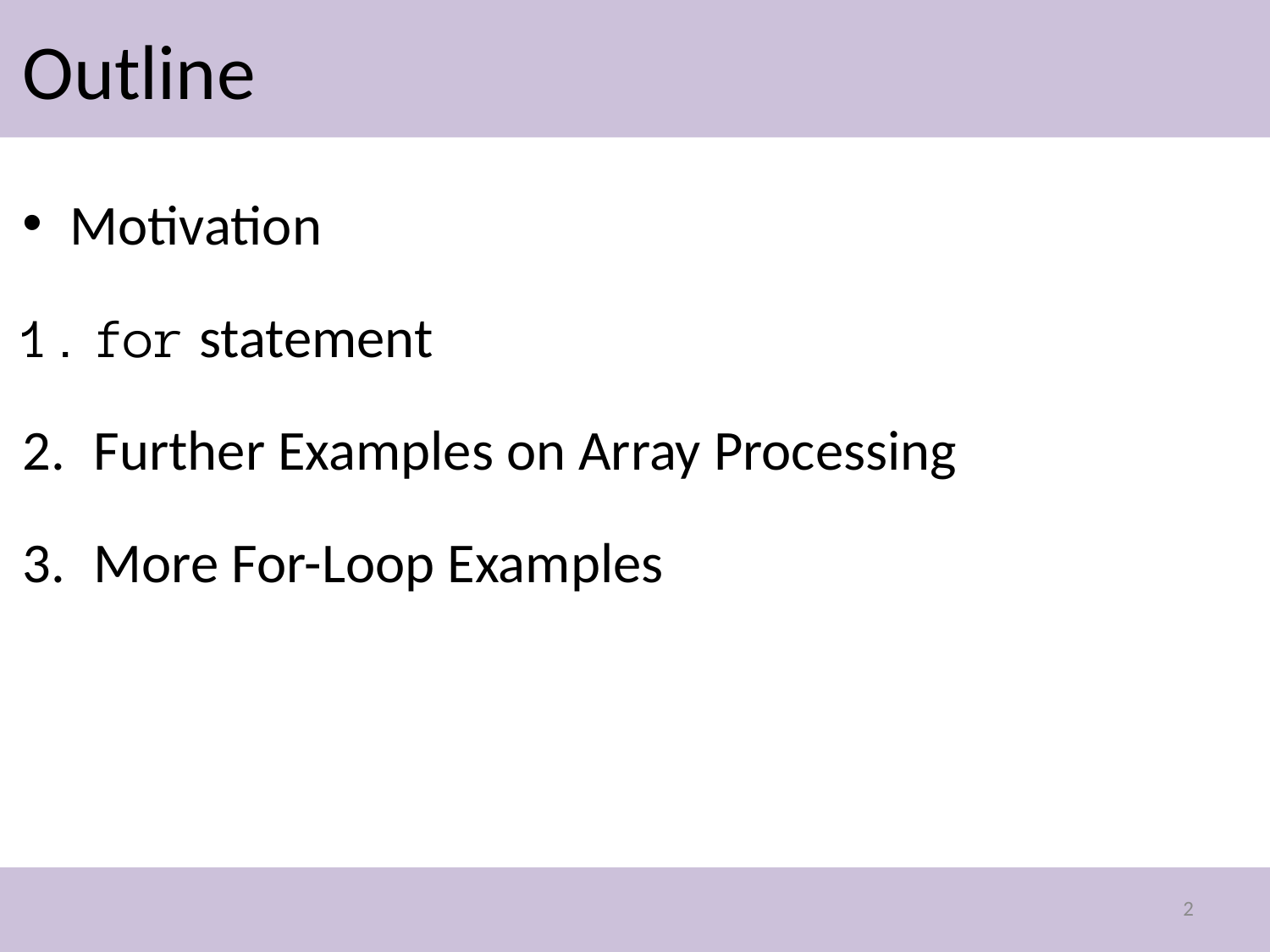

# Outline
Motivation
for statement
Further Examples on Array Processing
More For-Loop Examples

2